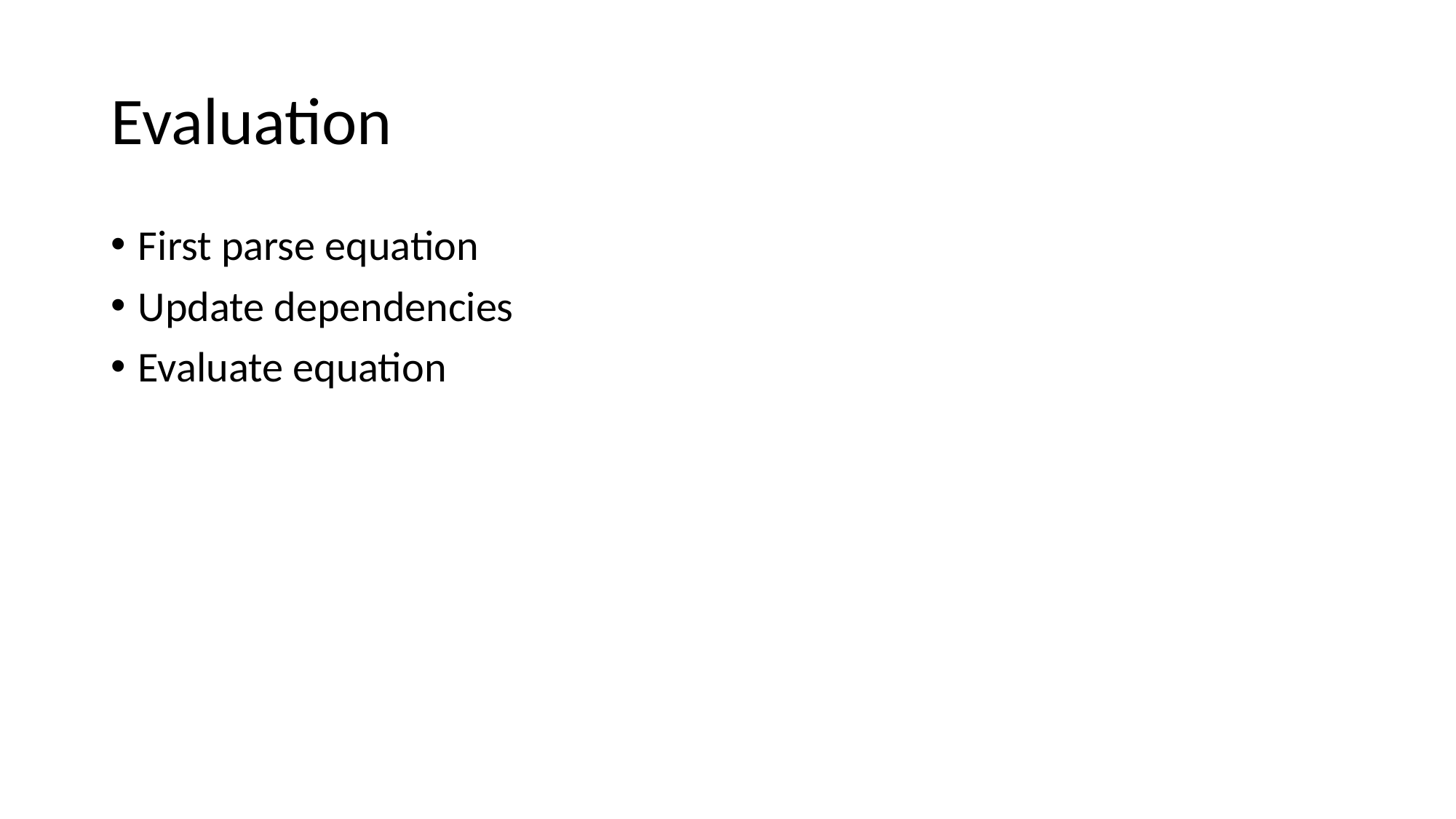

# Evaluation
First parse equation
Update dependencies
Evaluate equation